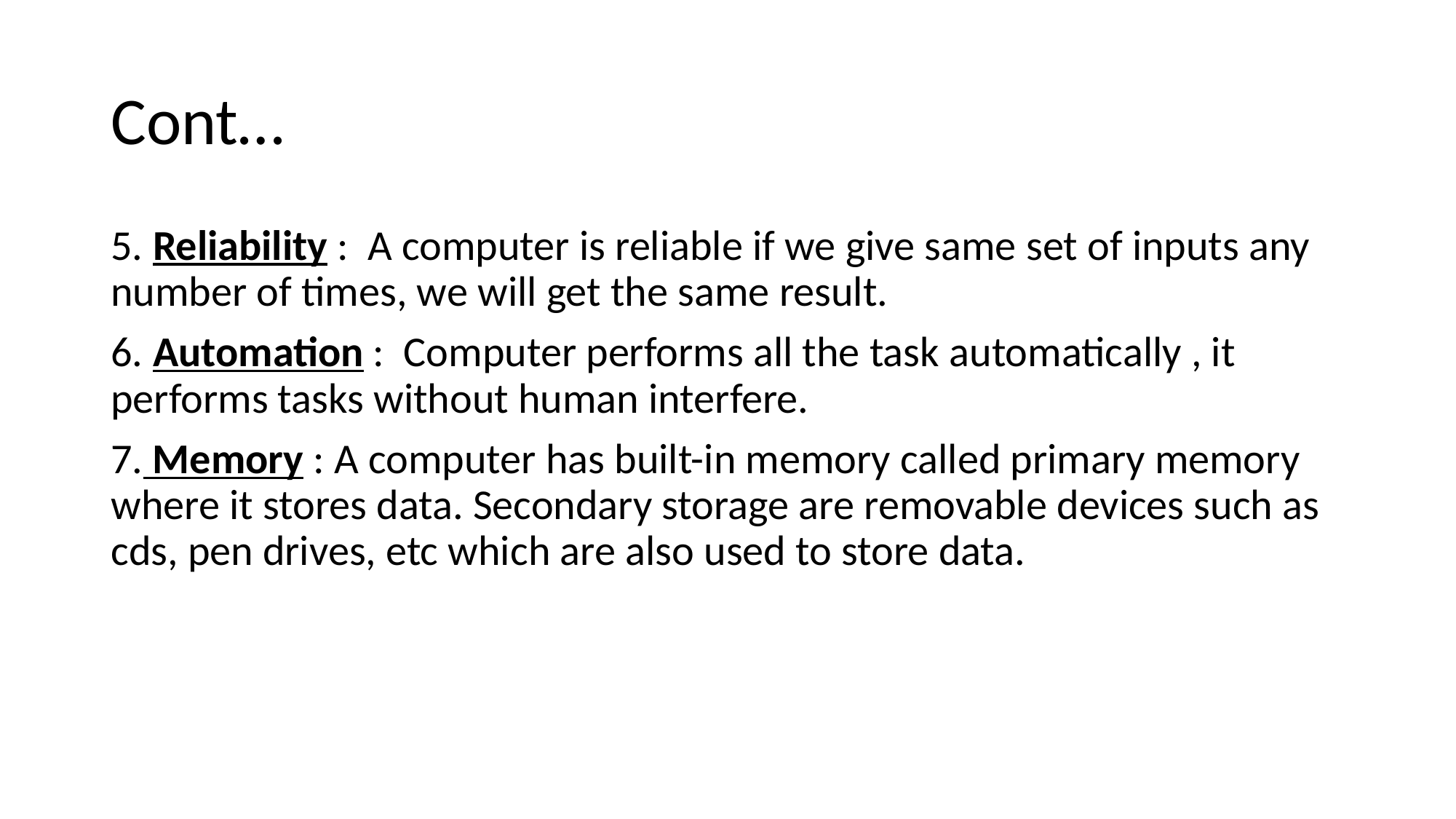

# Cont…
5. Reliability :  A computer is reliable if we give same set of inputs any number of times, we will get the same result.
6. Automation :  Computer performs all the task automatically , it performs tasks without human interfere.
7. Memory : A computer has built-in memory called primary memory where it stores data. Secondary storage are removable devices such as cds, pen drives, etc which are also used to store data.